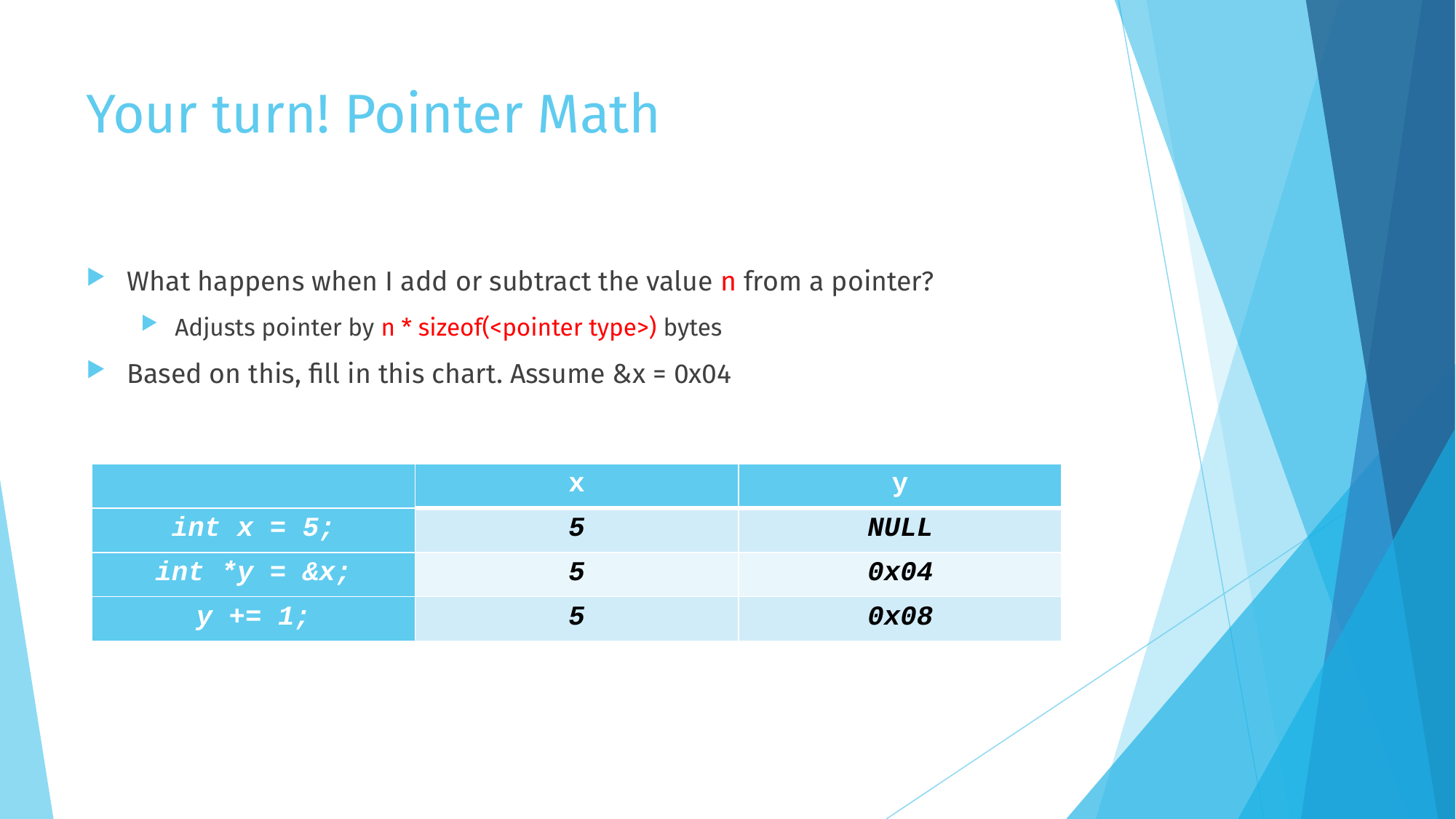

# Your turn! Pointer Math
What happens when I add or subtract the value n from a pointer?
Adjusts pointer by n * sizeof(<pointer type>) bytes
Based on this, fill in this chart. Assume &x = 0x04
|  | x | y |
| --- | --- | --- |
| int x = 5; | 5 | NULL |
| int \*y = &x; | 5 | 0x04 |
| y += 1; | 5 | 0x08 |